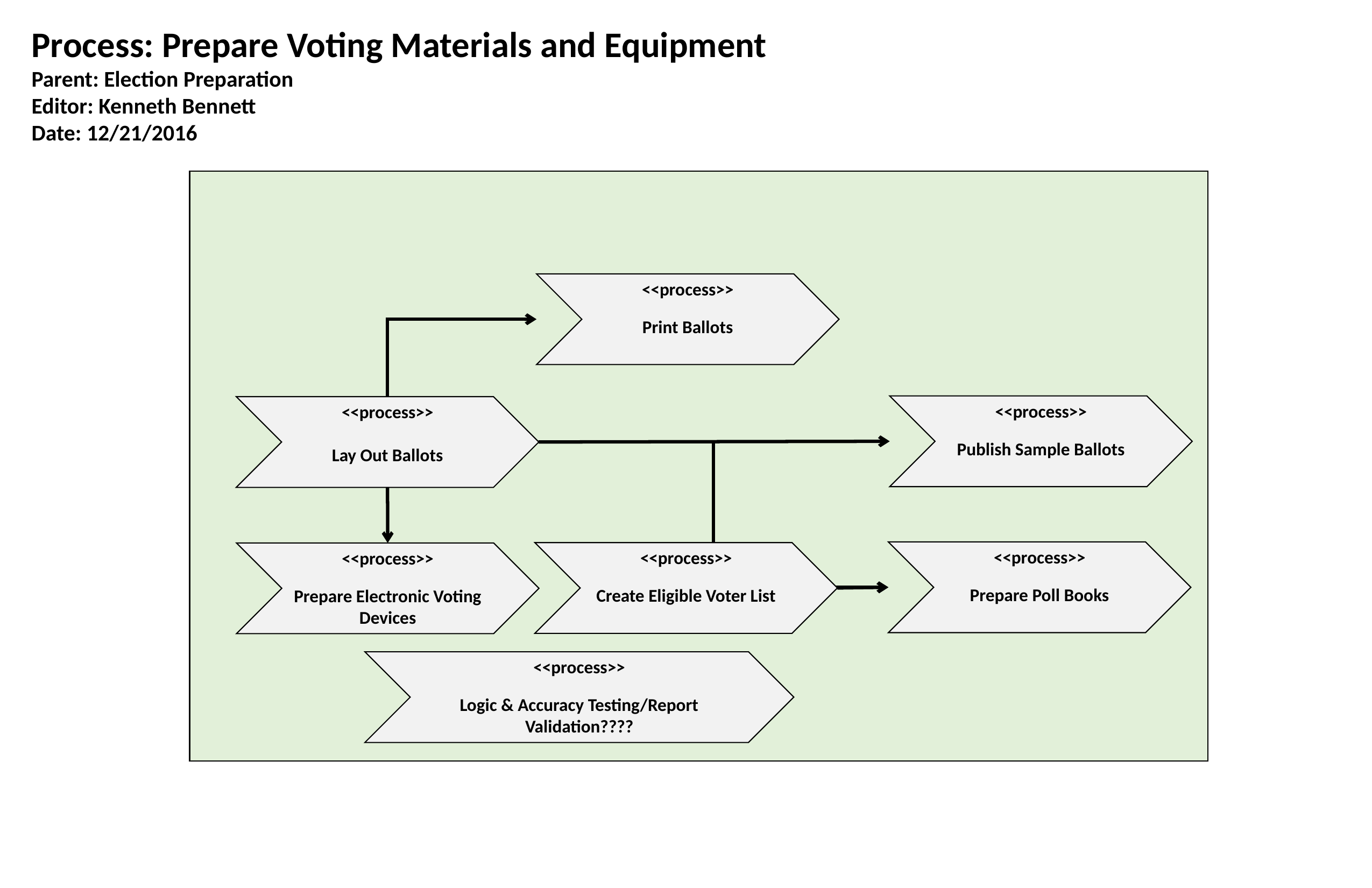

Process: Prepare Voting Materials and Equipment
Parent: Election Preparation
Editor: Kenneth Bennett
Date: 12/21/2016

<<process>>

Print Ballots
<<process>>

Publish Sample Ballots
<<process>>

Lay Out Ballots
<<process>>

Prepare Poll Books
<<process>>

Create Eligible Voter List
<<process>>

Prepare Electronic Voting Devices
<<process>>

Logic & Accuracy Testing/Report Validation????